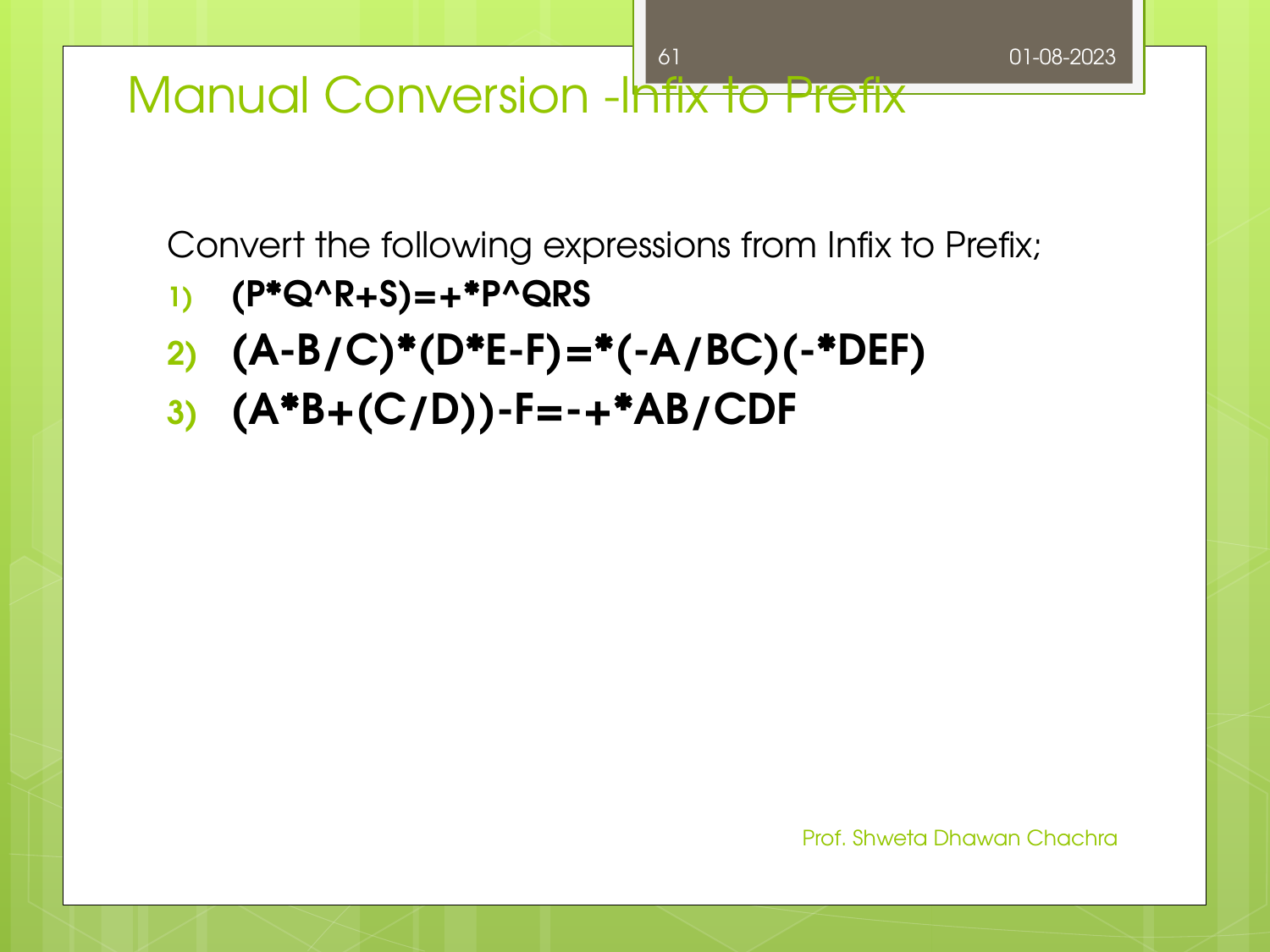

61
01-08-2023
# Manual Conversion -Infix to Prefix
Convert the following expressions from Infix to Prefix;
(P*Q^R+S)=+*P^QRS
(A-B/C)*(D*E-F)=*(-A/BC)(-*DEF)
(A*B+(C/D))-F=-+*AB/CDF

Prof. Shweta Dhawan Chachra